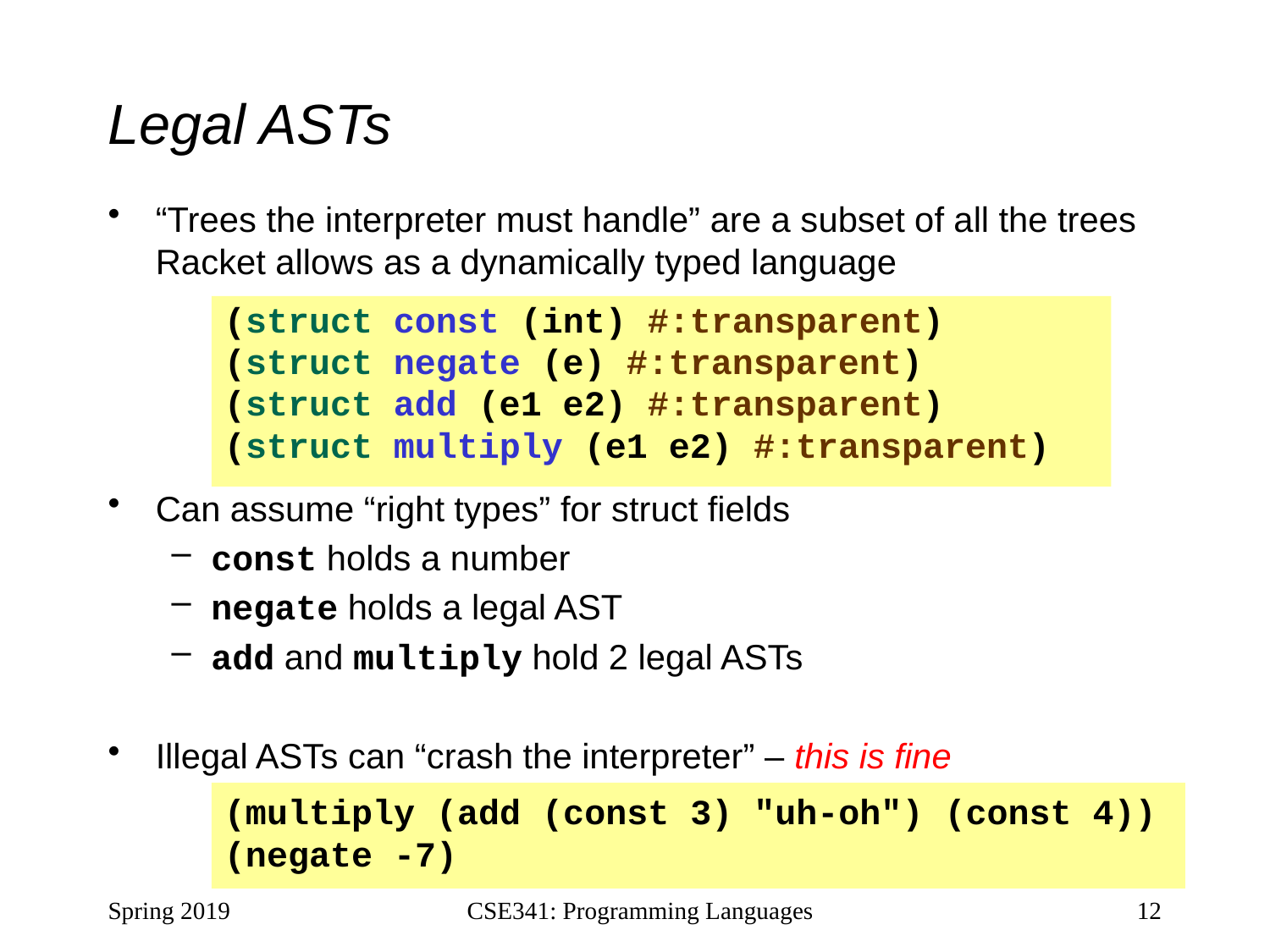

# Legal ASTs
“Trees the interpreter must handle” are a subset of all the trees Racket allows as a dynamically typed language

Can assume “right types” for struct fields
const holds a number
negate holds a legal AST
add and multiply hold 2 legal ASTs

Illegal ASTs can “crash the interpreter” – this is fine
(struct const (int) #:transparent)
(struct negate (e) #:transparent)
(struct add (e1 e2) #:transparent)
(struct multiply (e1 e2) #:transparent)

(multiply (add (const 3) "uh-oh") (const 4))
(negate -7)
Spring 2019
CSE341: Programming Languages
12